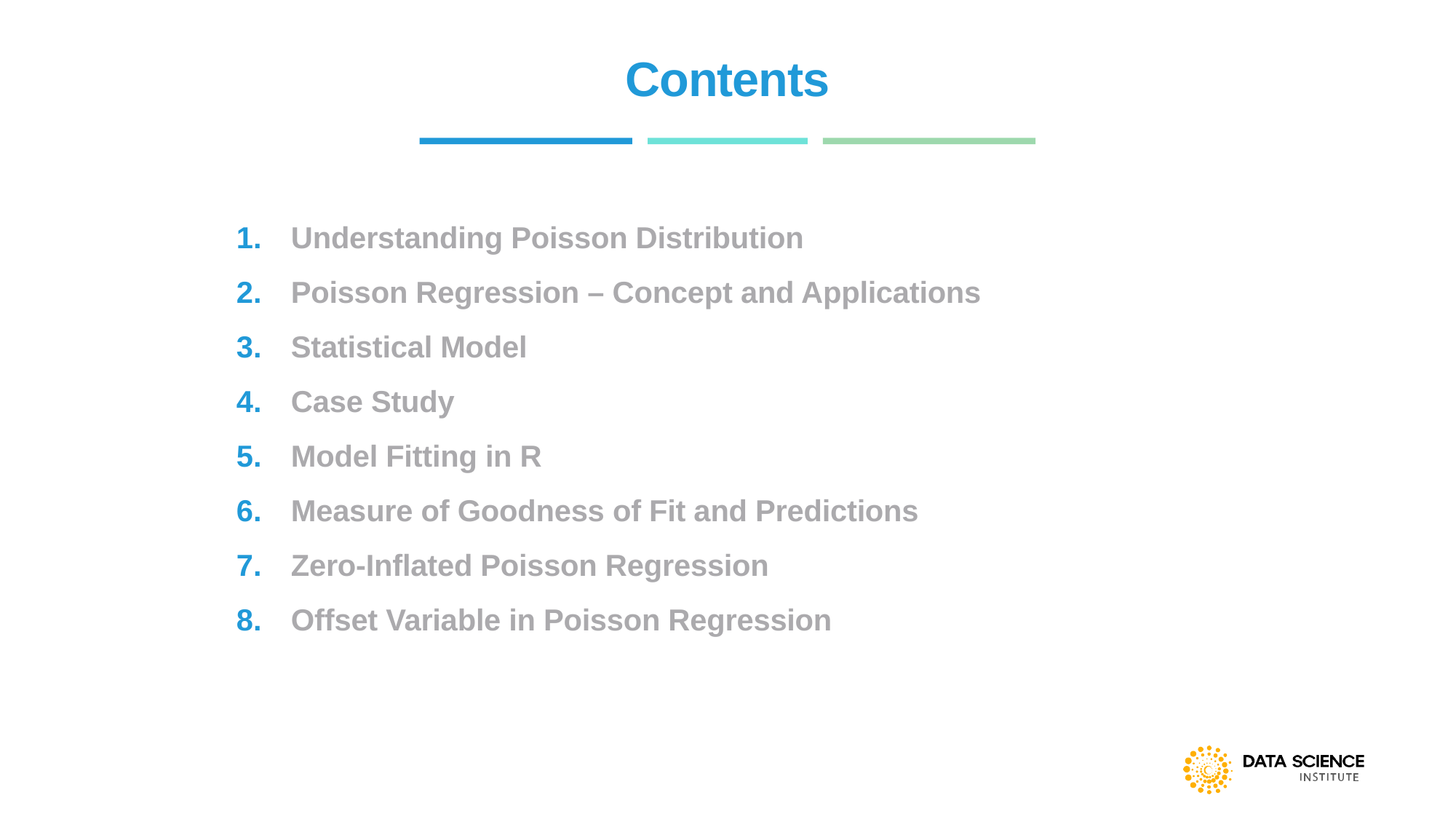

# Contents

Understanding Poisson Distribution
Poisson Regression – Concept and Applications
Statistical Model
Case Study
Model Fitting in R
Measure of Goodness of Fit and Predictions
Zero-Inflated Poisson Regression
Offset Variable in Poisson Regression